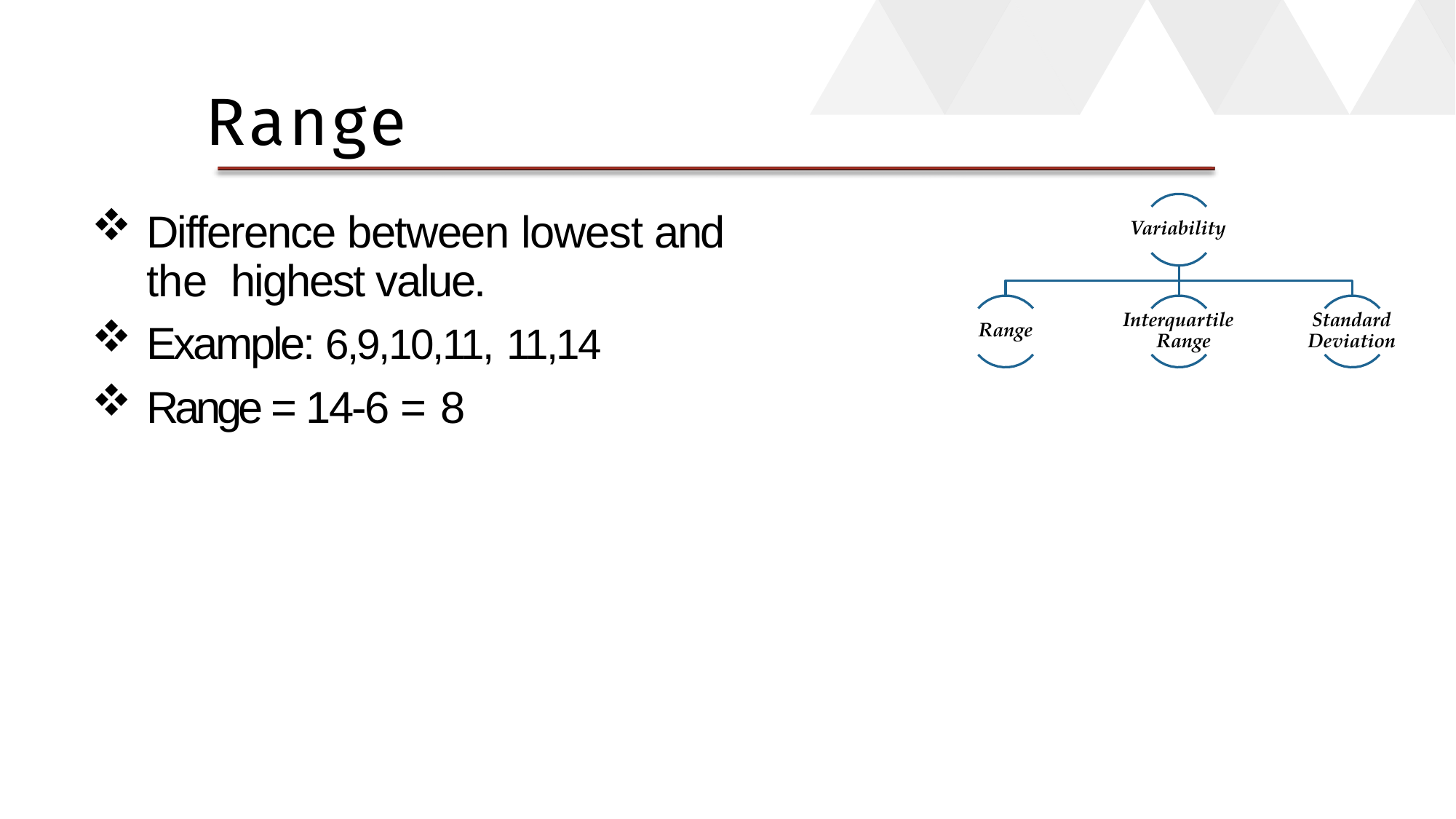

# Range

Difference between lowest and the  highest value.
Example: 6,9,10,11, 11,14
Range = 14-6 = 8
Variability

Interquartile  Range
Standard  Deviation
Range